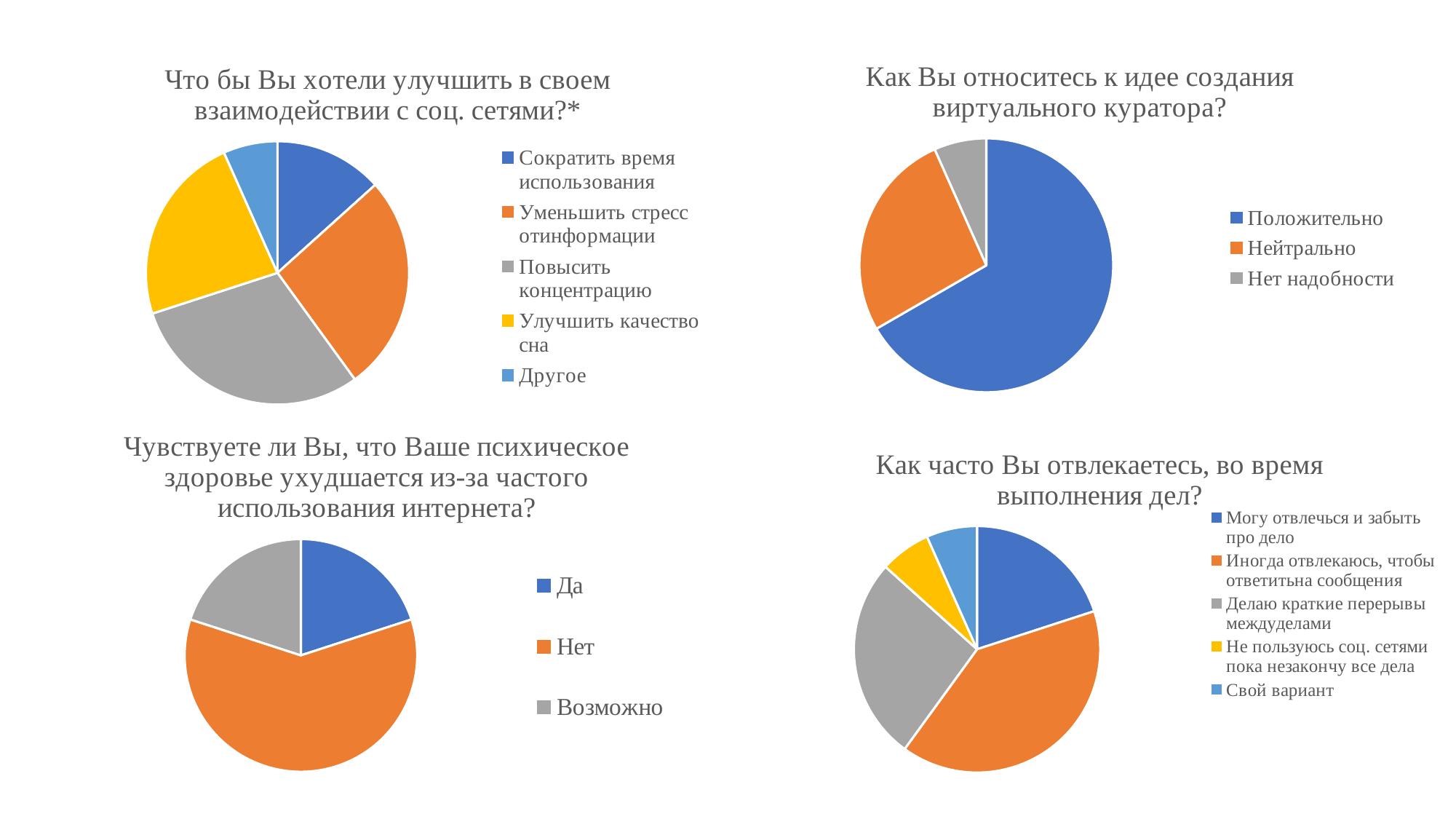

### Chart:

| Category | Как Вы относитесь к идее создания виртуального куратора? |
|---|---|
| Положительно | 10.0 |
| Нейтрально | 4.0 |
| Нет надобности | 1.0 |

### Chart:

| Category | Что бы Вы хотели улучшить в своем взаимодействии с соц. сетями?* |
|---|---|
| Сократить время использования | 4.0 |
| Уменьшить стресс отинформации | 8.0 |
| Повысить концентрацию | 9.0 |
| Улучшить качество сна | 7.0 |
| Другое | 2.0 |

### Chart:

| Category | Чувствуете ли Вы, что Ваше психическое здоровье ухудшается из-за частого использования интернета? |
|---|---|
| Да | 3.0 |
| Нет | 9.0 |
| Возможно | 3.0 |

### Chart:

| Category | Как часто Вы отвлекаетесь, во время выполнения дел? |
|---|---|
| Могу отвлечься и забыть про дело | 3.0 |
| Иногда отвлекаюсь, чтобы ответитьна сообщения | 6.0 |
| Делаю краткие перерывы междуделами | 4.0 |
| Не пользуюсь соц. сетями пока незакончу все дела | 1.0 |
| Свой вариант | 1.0 |